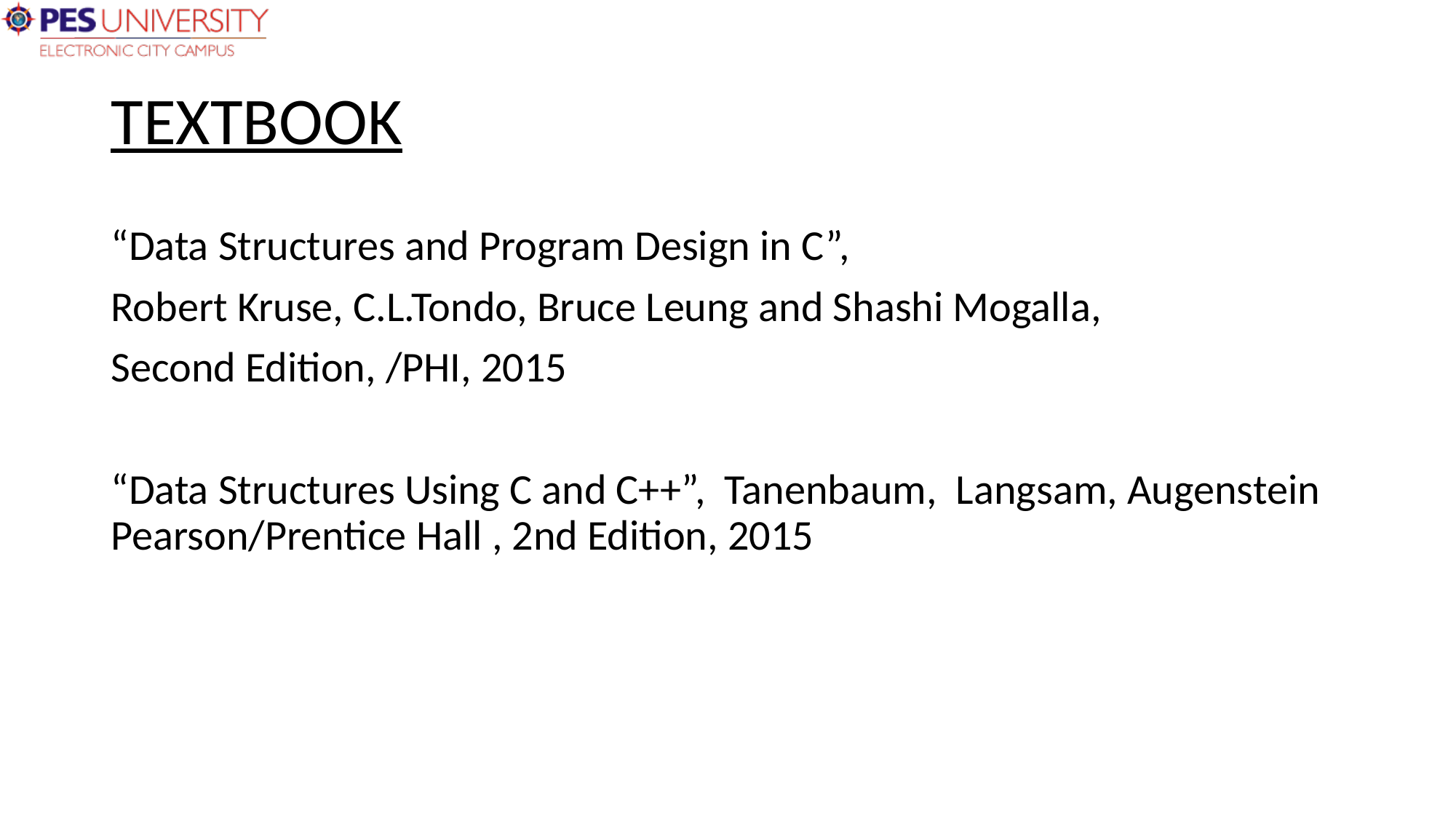

# TEXTBOOK
“Data Structures and Program Design in C”,
Robert Kruse, C.L.Tondo, Bruce Leung and Shashi Mogalla,
Second Edition, /PHI, 2015

“Data Structures Using C and C++”,  Tanenbaum,  Langsam, Augenstein Pearson/Prentice Hall , 2nd Edition, 2015